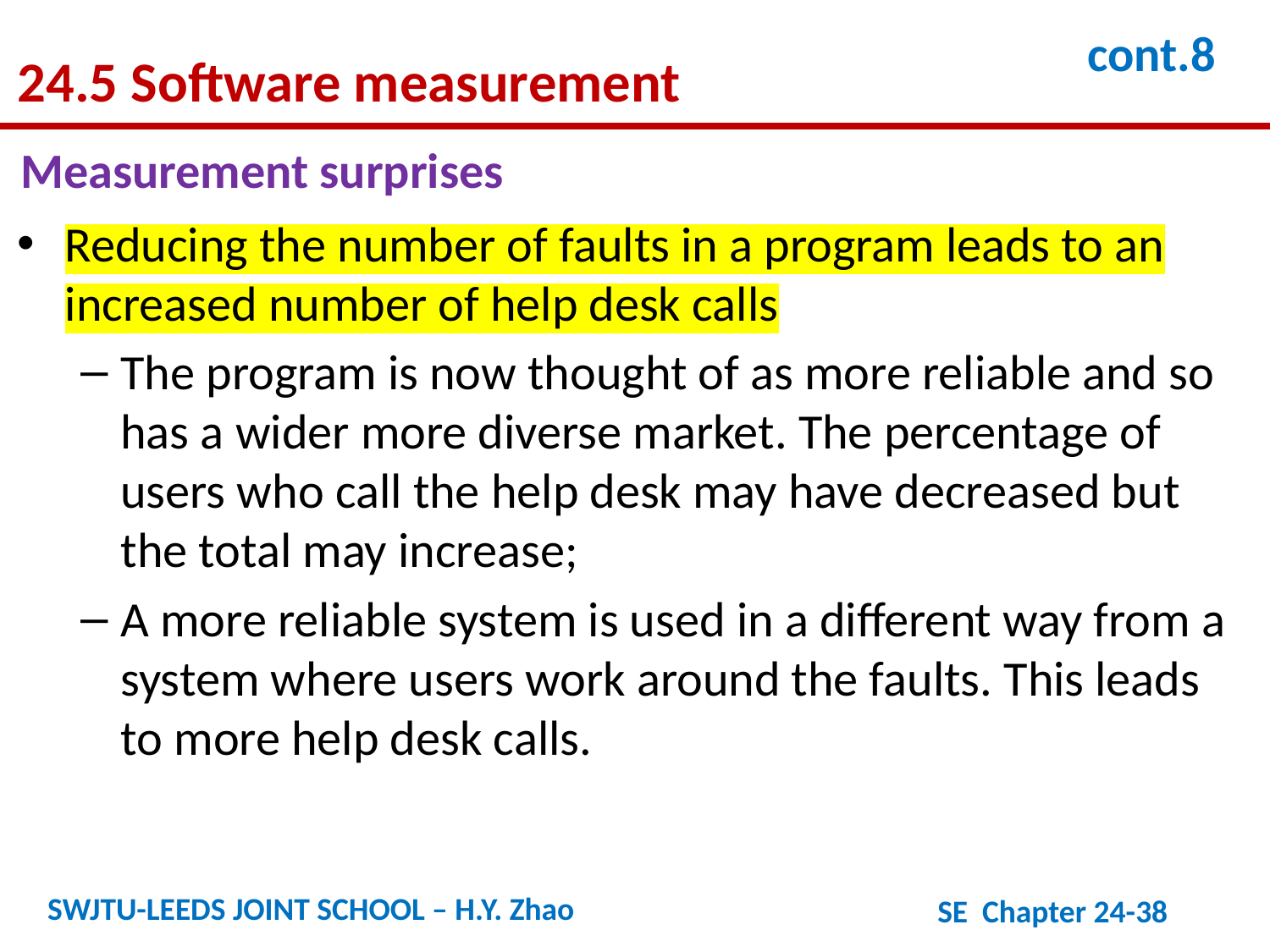

24.5 Software measurement
cont.8
Measurement surprises
Reducing the number of faults in a program leads to an increased number of help desk calls
The program is now thought of as more reliable and so has a wider more diverse market. The percentage of users who call the help desk may have decreased but the total may increase;
A more reliable system is used in a different way from a system where users work around the faults. This leads to more help desk calls.
SWJTU-LEEDS JOINT SCHOOL – H.Y. Zhao
SE  Chapter 24-38